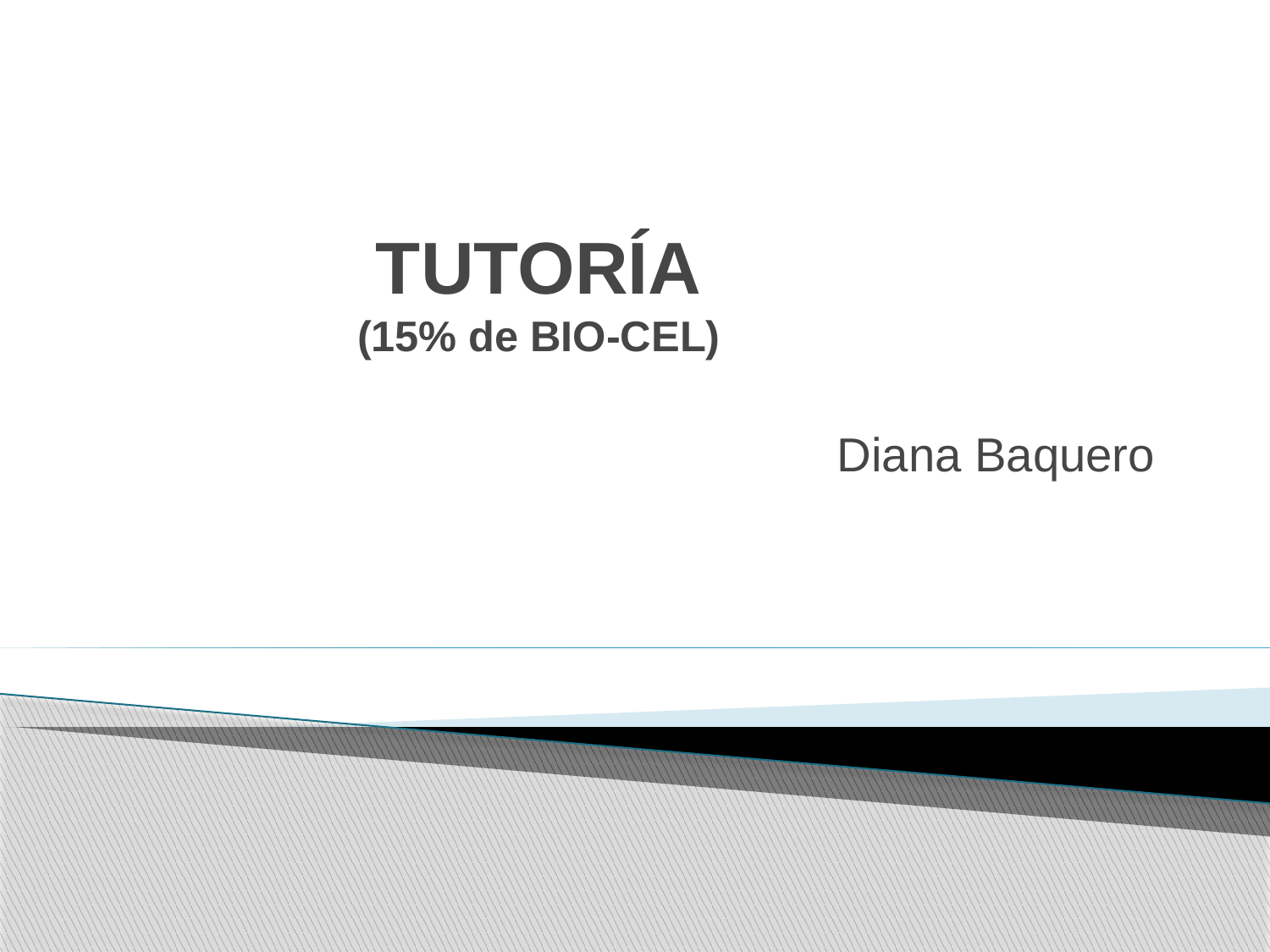

# TUTORÍA (15% de BIO-CEL)
Diana Baquero